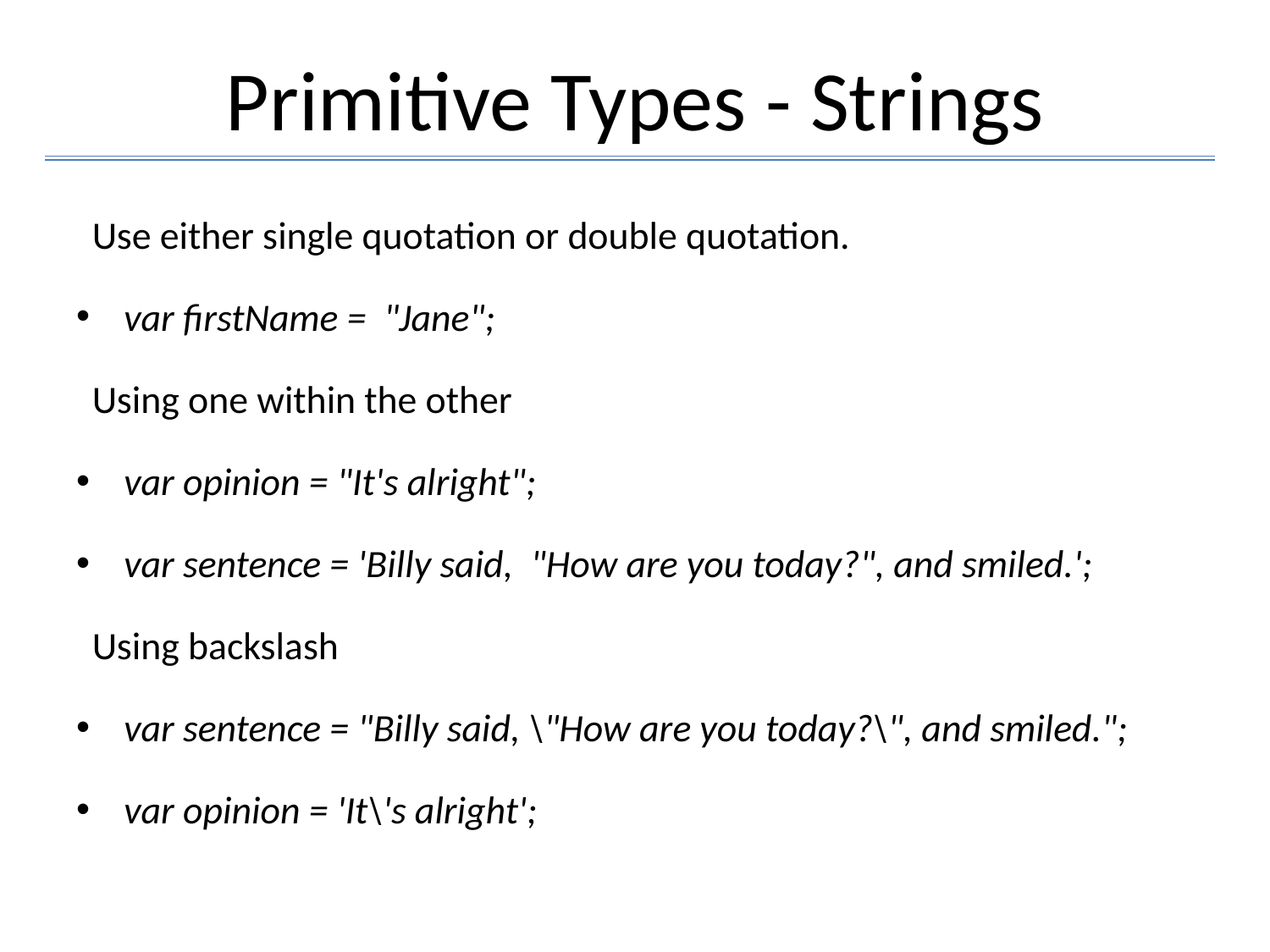

# Primitive Types - Strings
Use either single quotation or double quotation.
var firstName =  "Jane";
Using one within the other
var opinion = "It's alright";
var sentence = 'Billy said,  "How are you today?", and smiled.';
Using backslash
var sentence = "Billy said, \"How are you today?\", and smiled.";
var opinion = 'It\'s alright';